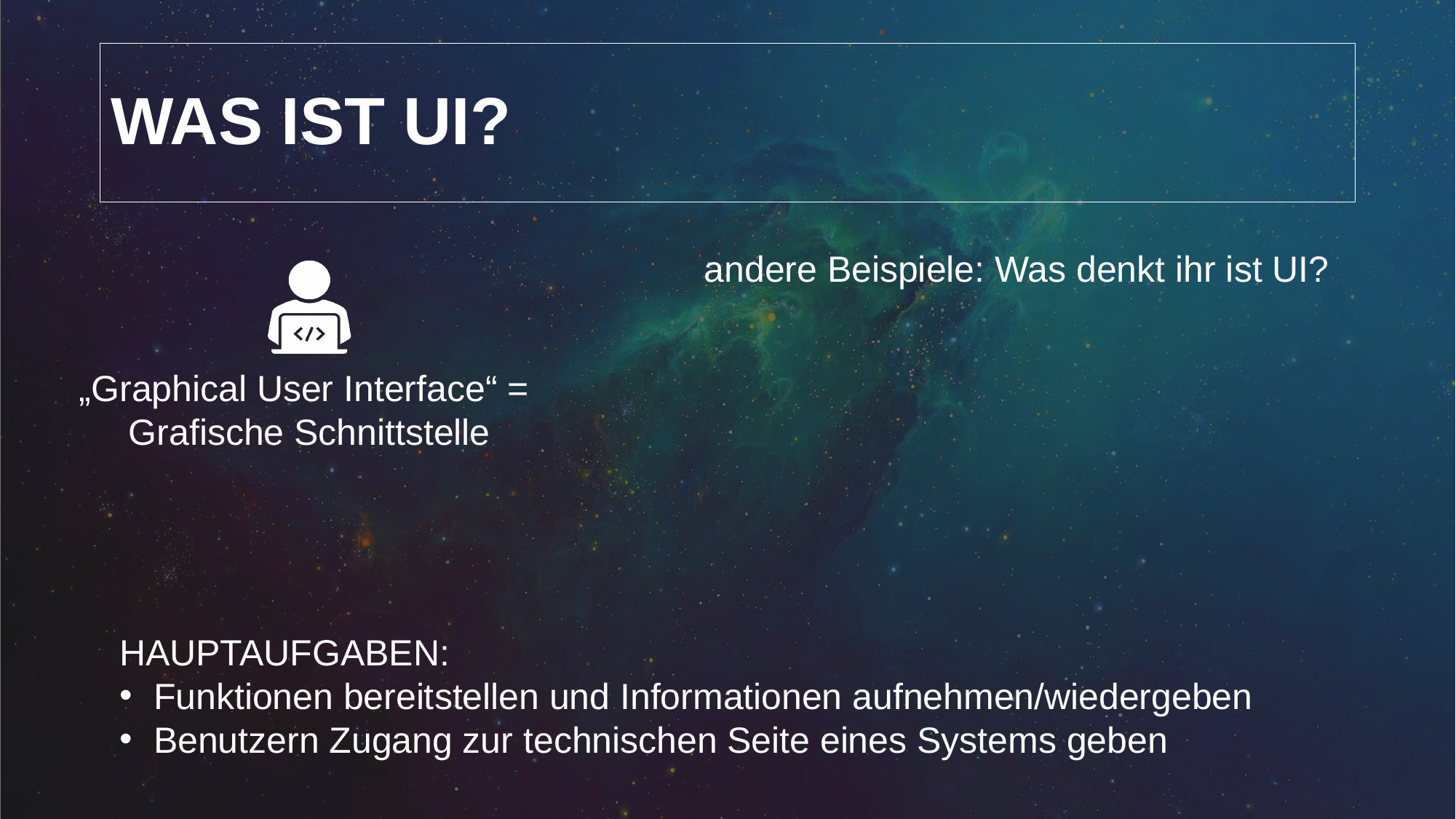

# WAS IST UI?
andere Beispiele: Was denkt ihr ist UI?

„Graphical User Interface“ =
Grafische Schnittstelle
HAUPTAUFGABEN:
Funktionen bereitstellen und Informationen aufnehmen/wiedergeben
Benutzern Zugang zur technischen Seite eines Systems geben